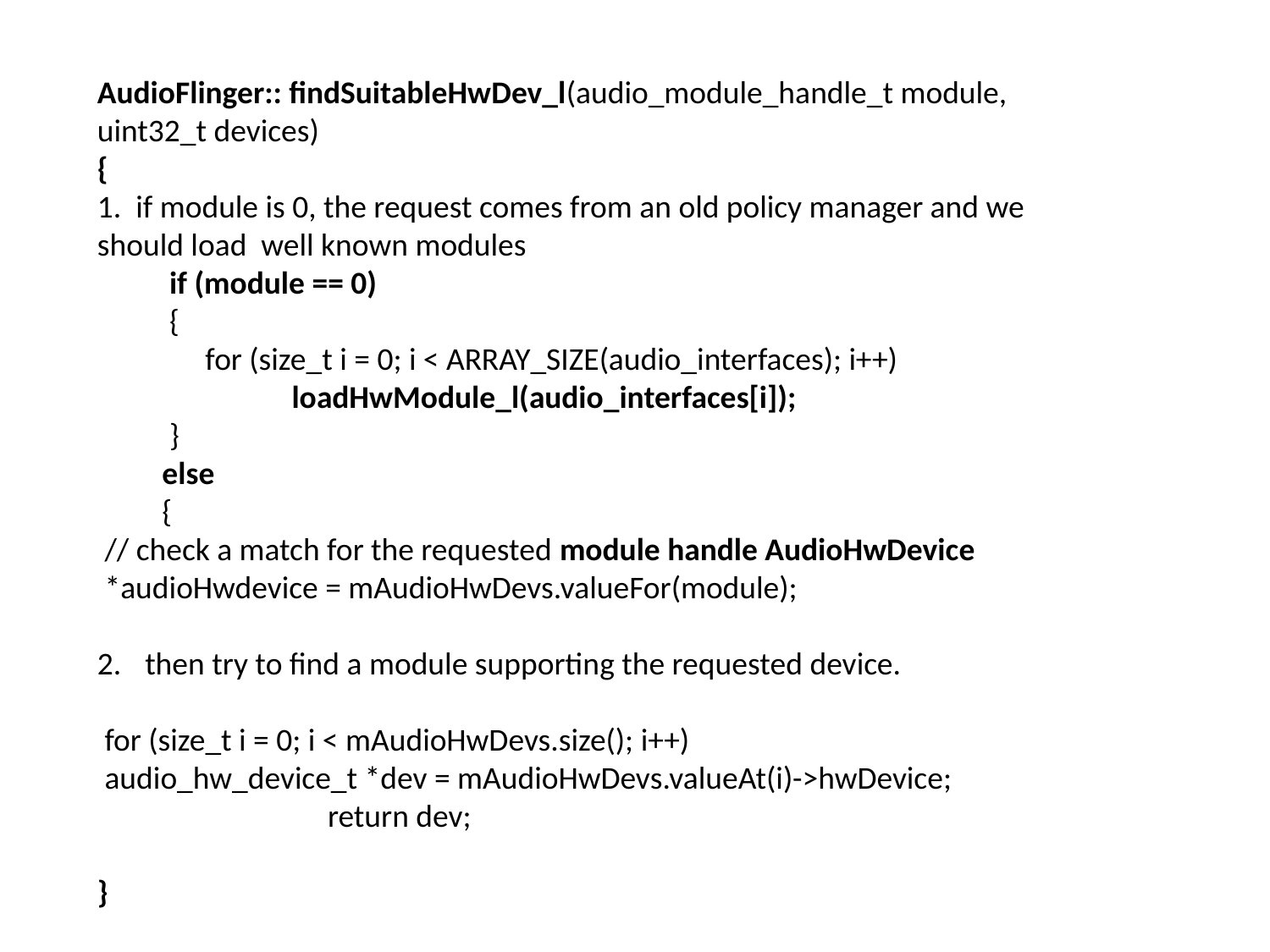

AudioFlinger:: findSuitableHwDev_l(audio_module_handle_t module, uint32_t devices)
{
1.  if module is 0, the request comes from an old policy manager and we should load  well known modules
          if (module == 0)
          {
               for (size_t i = 0; i < ARRAY_SIZE(audio_interfaces); i++)
                           loadHwModule_l(audio_interfaces[i]);
          }
         else
         {
 // check a match for the requested module handle AudioHwDevice                   *audioHwdevice = mAudioHwDevs.valueFor(module);

then try to find a module supporting the requested device.

 for (size_t i = 0; i < mAudioHwDevs.size(); i++)
 audio_hw_device_t *dev = mAudioHwDevs.valueAt(i)->hwDevice;
                                return dev;

}